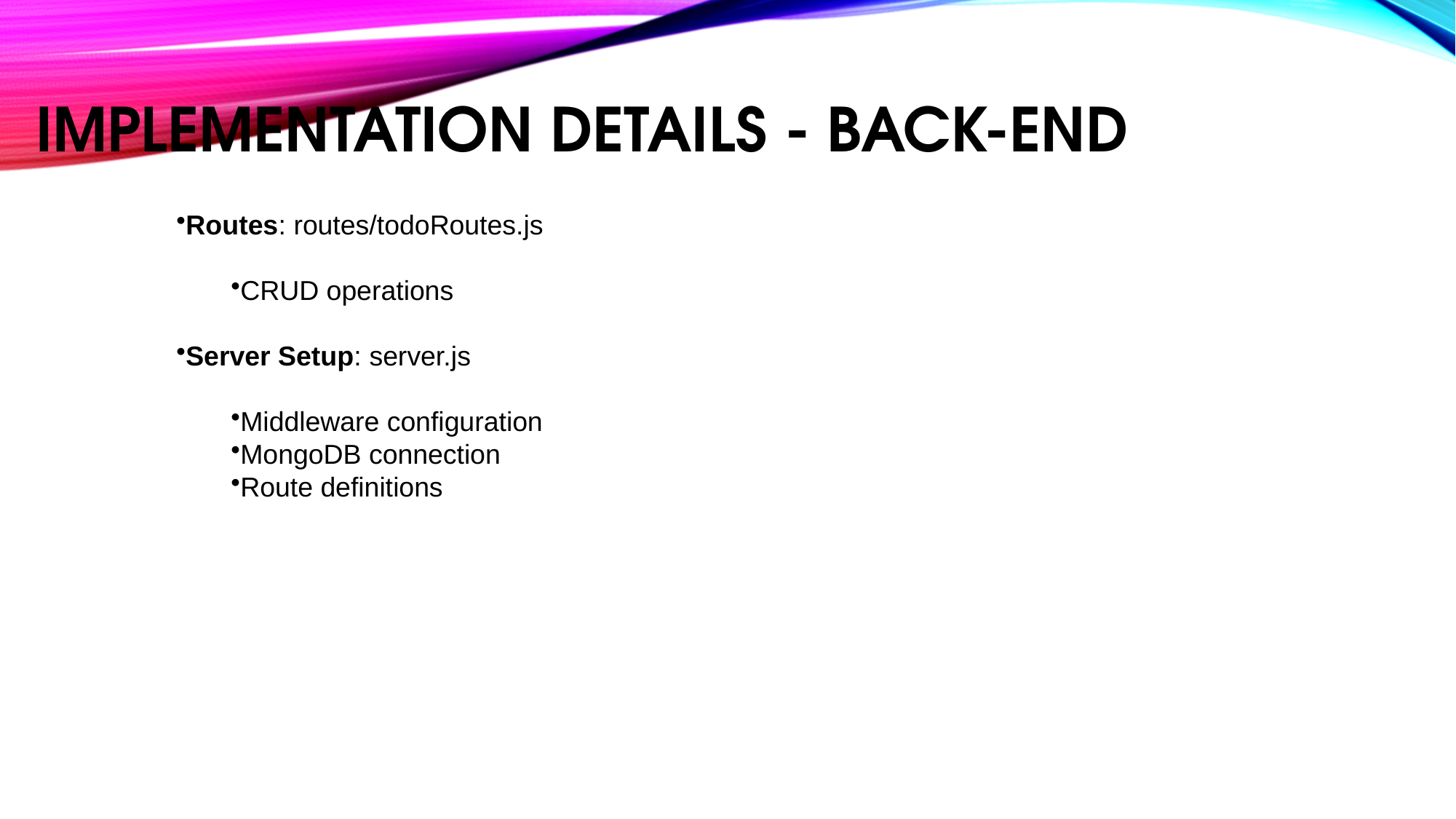

# Implementation Details - Back-end

Routes: routes/todoRoutes.js

CRUD operations

Server Setup: server.js

Middleware configuration
MongoDB connection
Route definitions